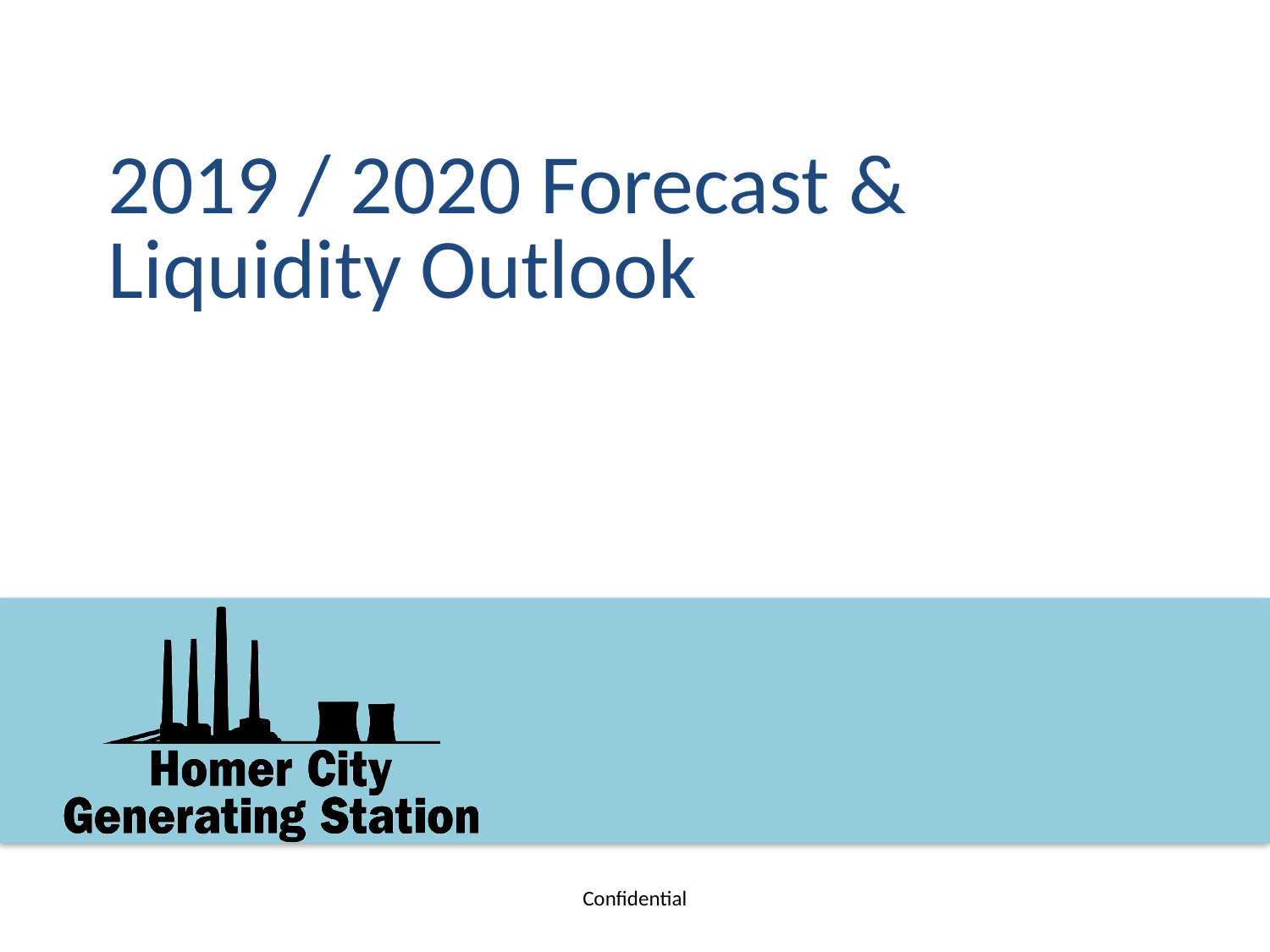

# 2019 / 2020 Forecast & Liquidity Outlook
Confidential